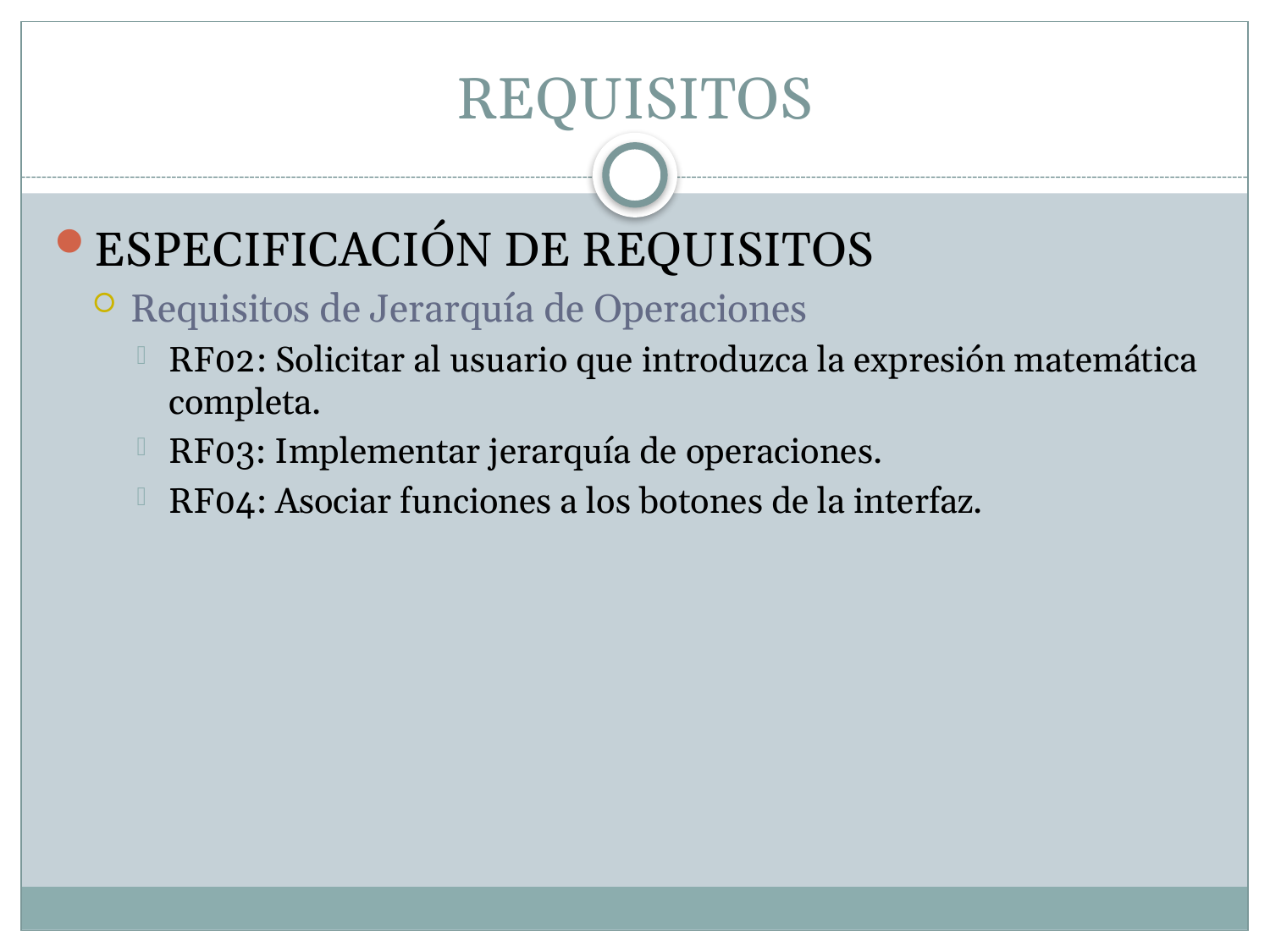

# REQUISITOS
ESPECIFICACIÓN DE REQUISITOS
Requisitos de Jerarquía de Operaciones
RF02: Solicitar al usuario que introduzca la expresión matemática completa.
RF03: Implementar jerarquía de operaciones.
RF04: Asociar funciones a los botones de la interfaz.